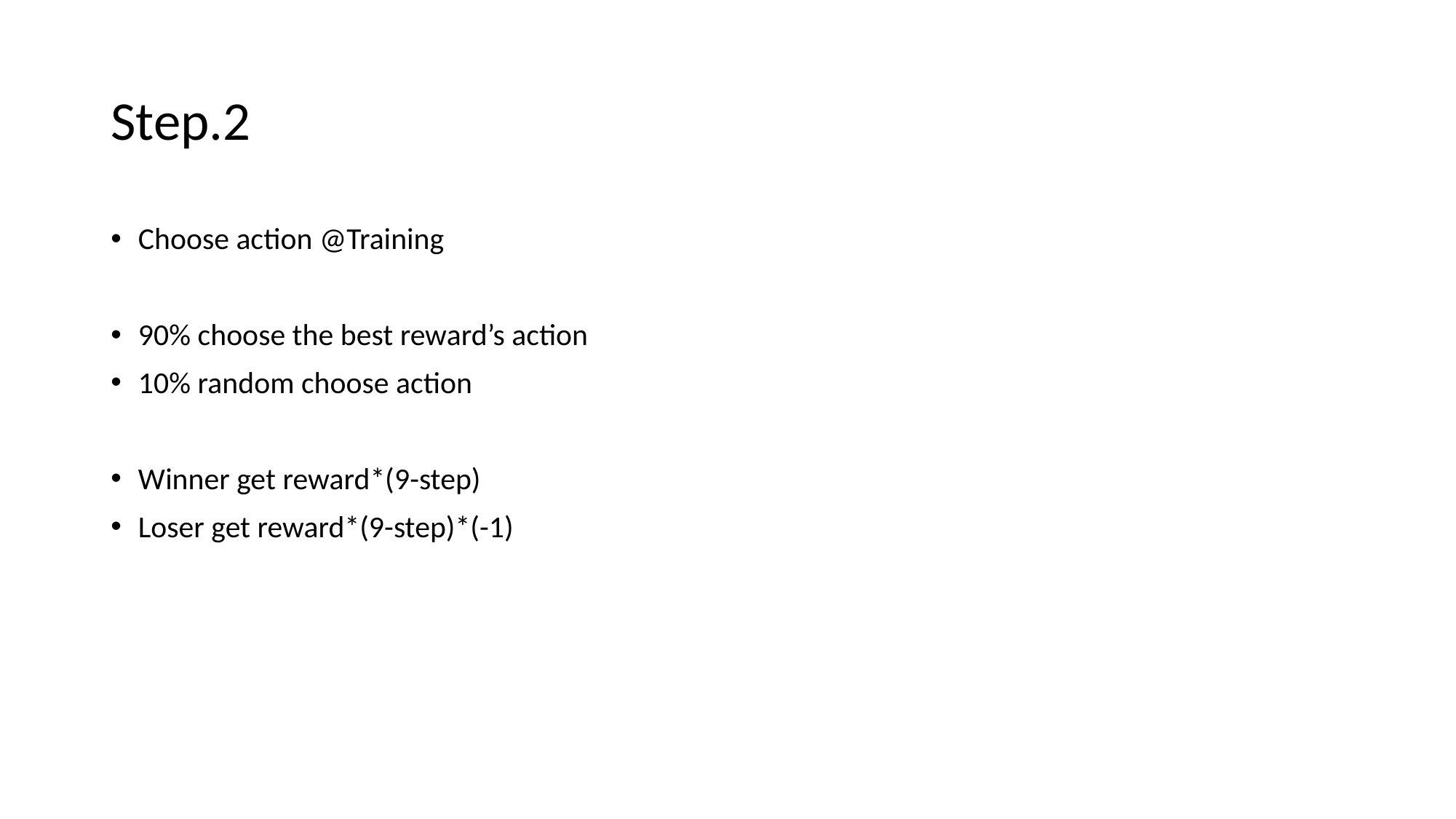

# Step.2
Choose action @Training

90% choose the best reward’s action
10% random choose action

Winner get reward*(9-step)
Loser get reward*(9-step)*(-1)